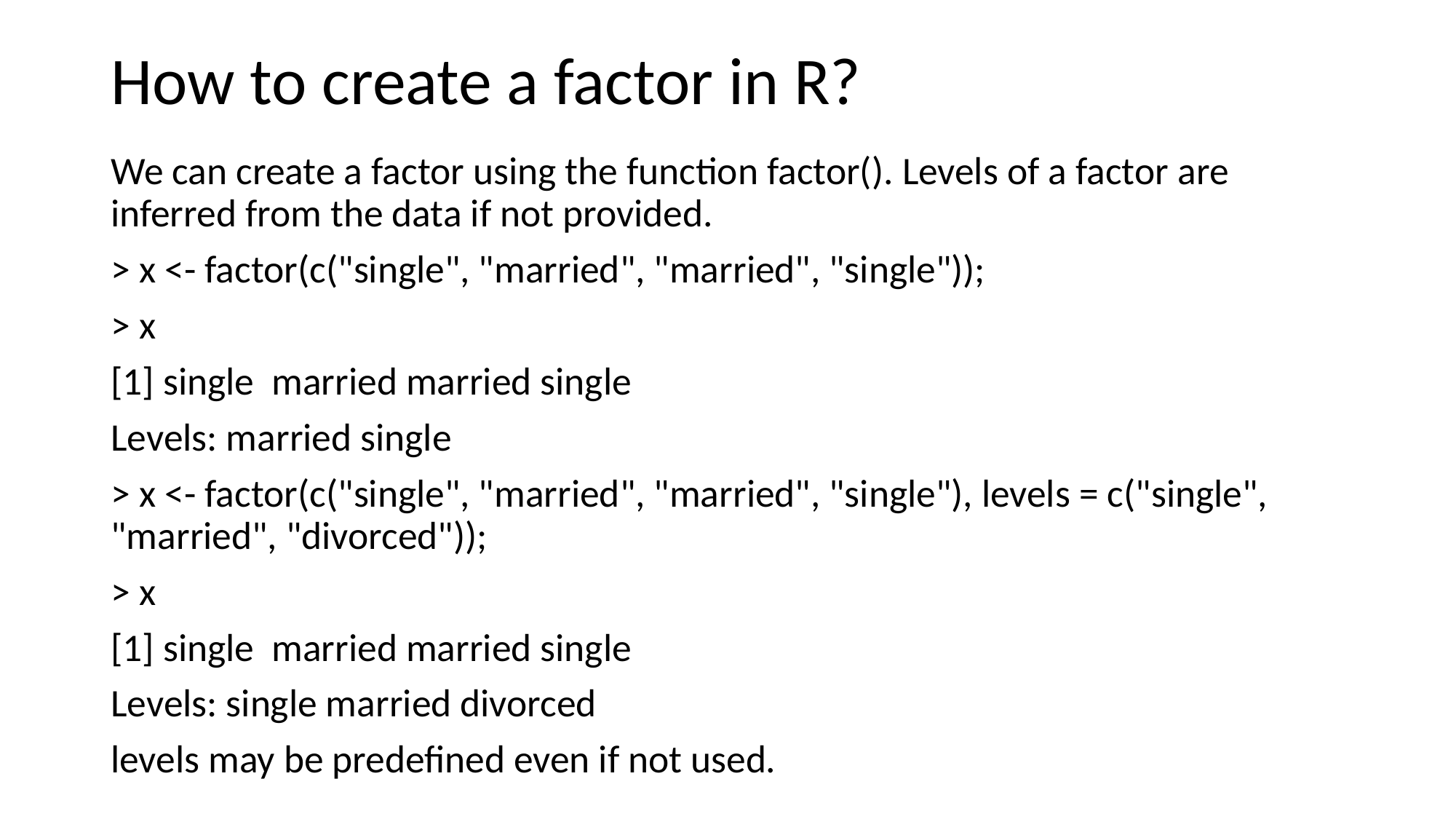

# How to create a factor in R?
We can create a factor using the function factor(). Levels of a factor are inferred from the data if not provided.
> x <- factor(c("single", "married", "married", "single"));
> x
[1] single  married married single
Levels: married single
> x <- factor(c("single", "married", "married", "single"), levels = c("single", "married", "divorced"));
> x
[1] single  married married single
Levels: single married divorced
levels may be predefined even if not used.